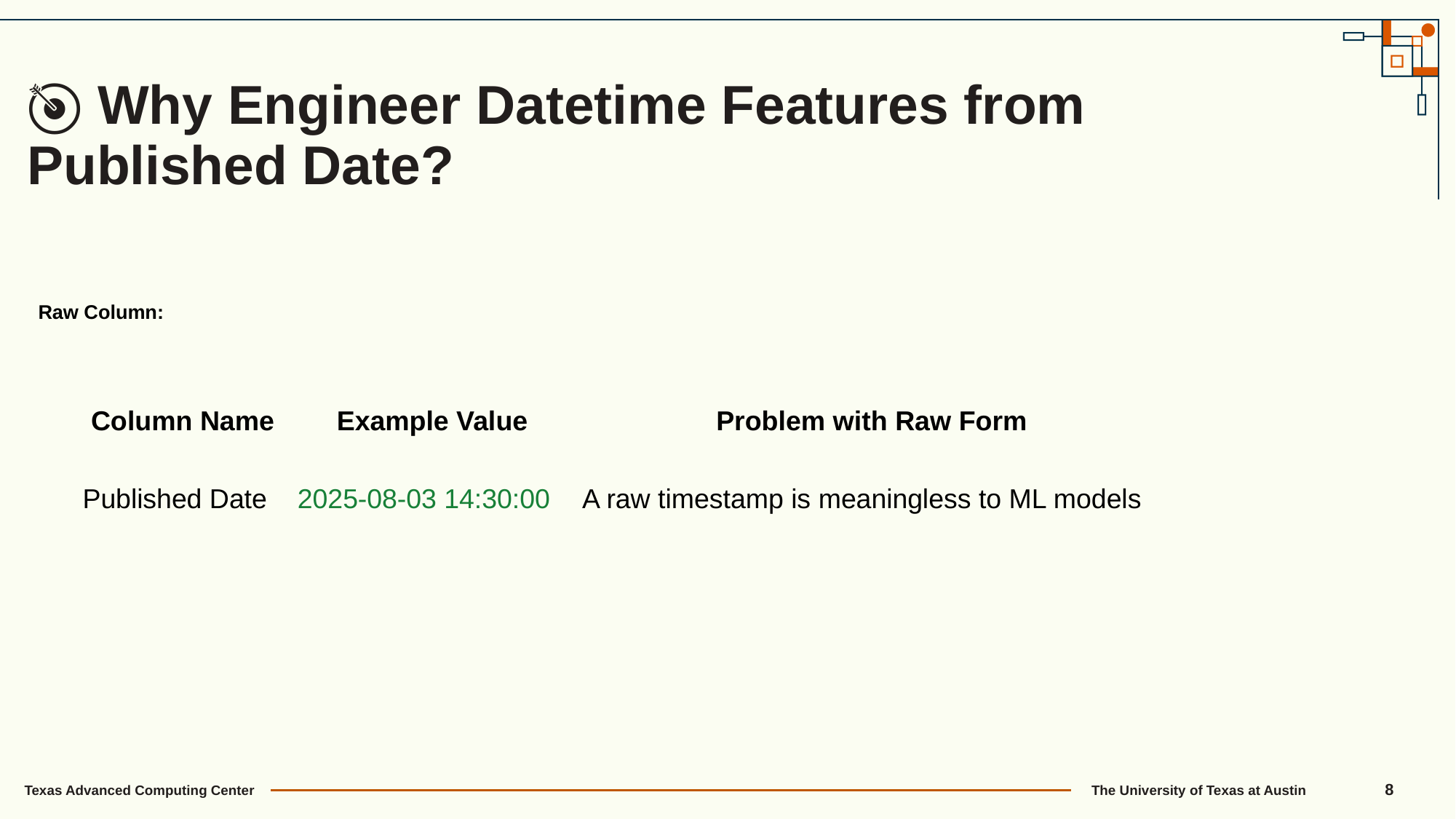

🎯 Why Engineer Datetime Features from Published Date?

Raw Column:
| Column Name | Example Value | Problem with Raw Form |
| --- | --- | --- |
| Published Date | 2025-08-03 14:30:00 | A raw timestamp is meaningless to ML models |